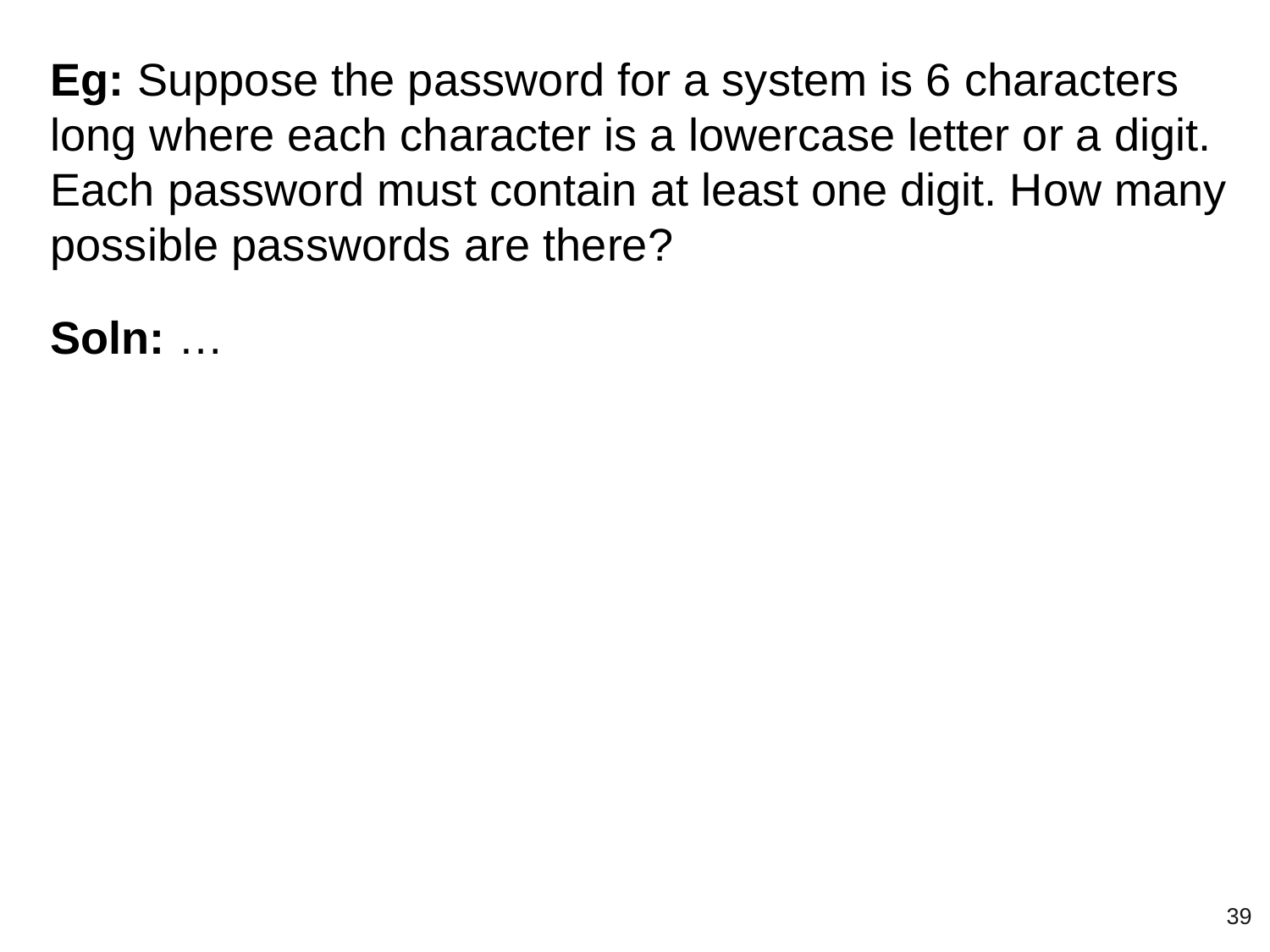

Eg: Suppose the password for a system is 6 characters long where each character is a lowercase letter or a digit. Each password must contain at least one digit. How many possible passwords are there?

Soln: …
39